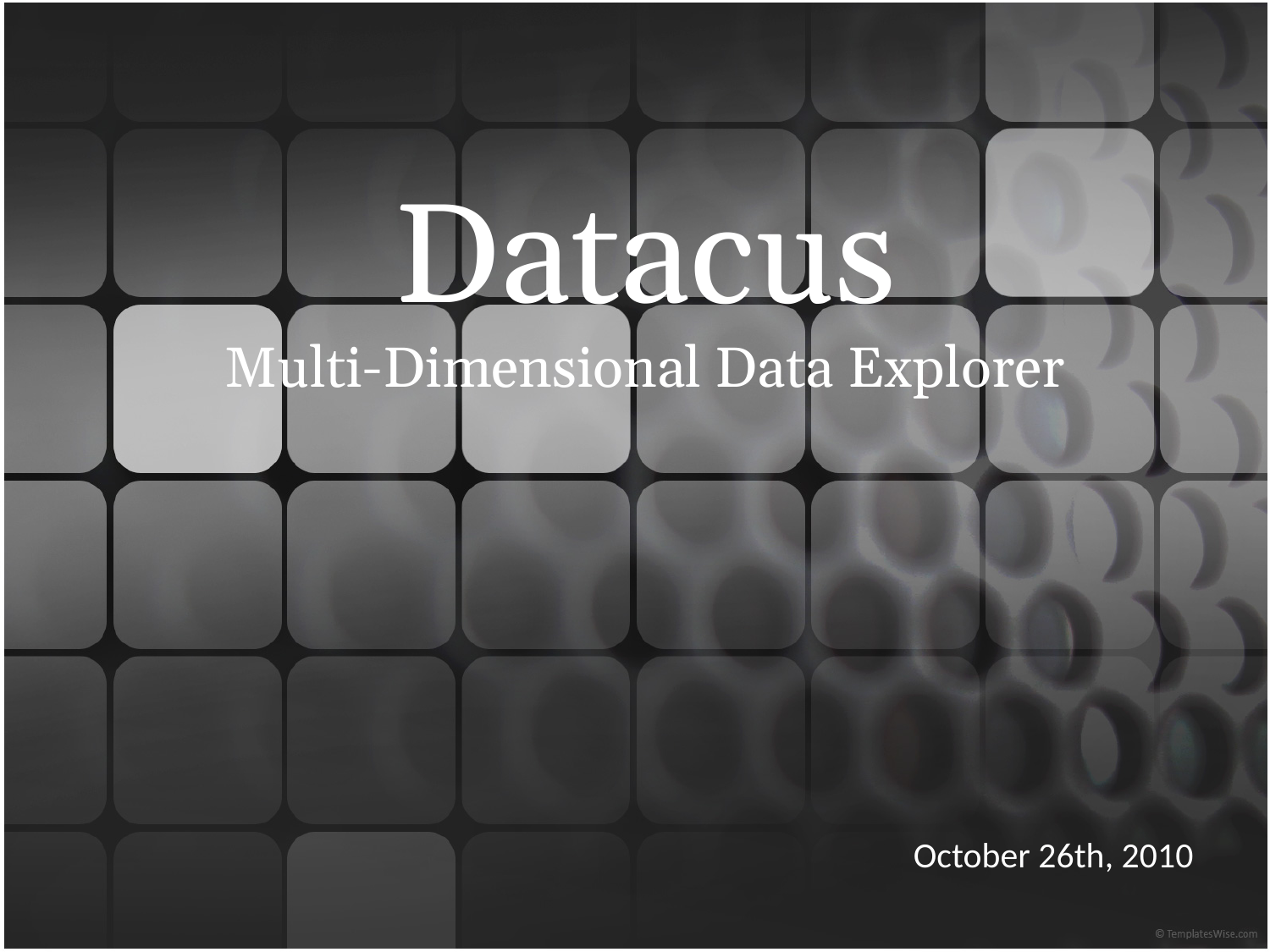

# Datacus Multi-Dimensional Data Explorer
October 26th, 2010